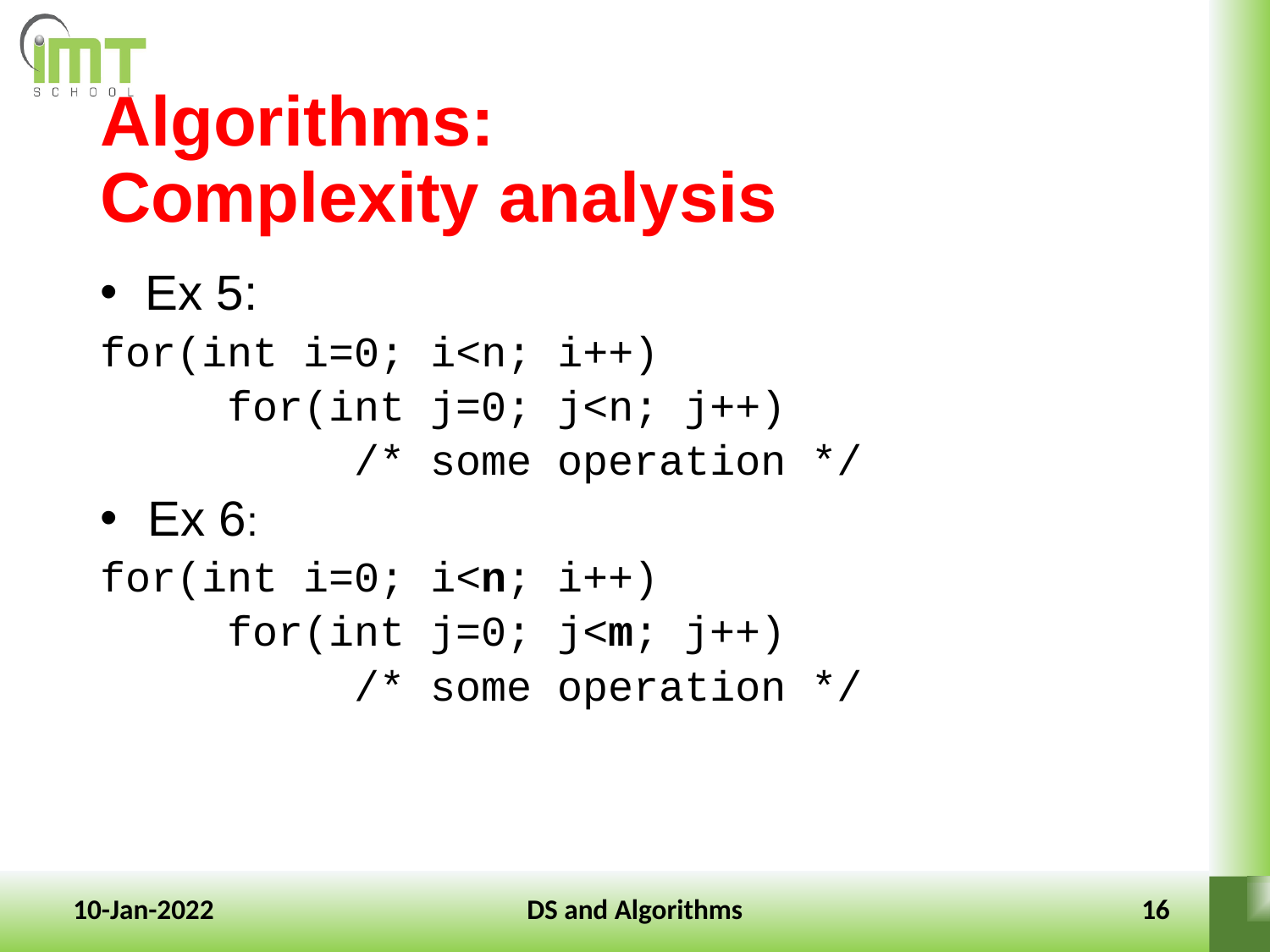

# Algorithms: Complexity analysis
 Ex 5:
for(int i=0; i<n; i++)
	for(int j=0; j<n; j++)
		/* some operation */
Ex 6:
for(int i=0; i<n; i++)
	for(int j=0; j<m; j++)
		/* some operation */

10-Jan-2022
DS and Algorithms
16